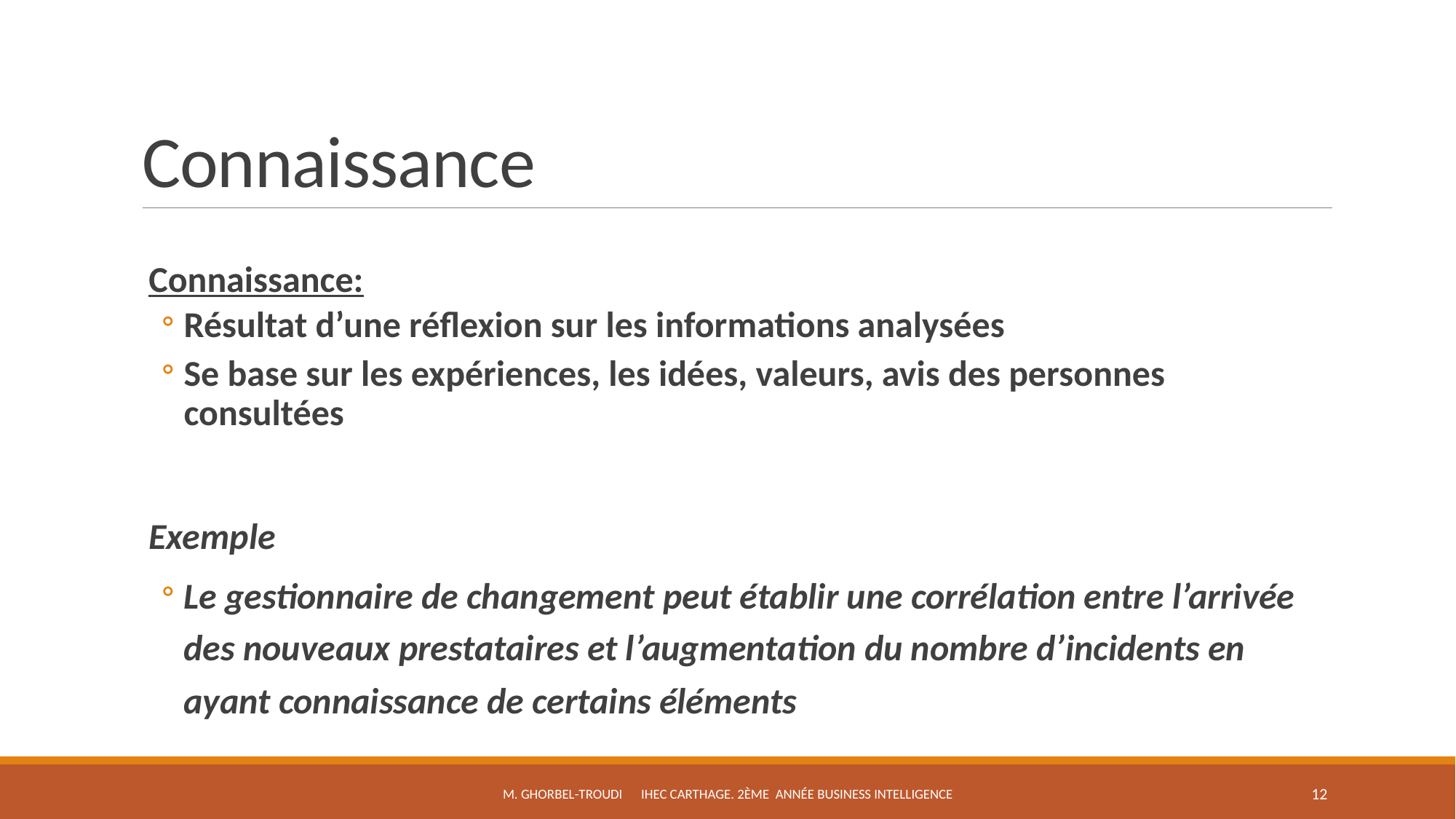

# Connaissance
Connaissance:
Résultat d’une réflexion sur les informations analysées
Se base sur les expériences, les idées, valeurs, avis des personnes consultées

Exemple
Le gestionnaire de changement peut établir une corrélation entre l’arrivée des nouveaux prestataires et l’augmentation du nombre d’incidents en ayant connaissance de certains éléments
M. Ghorbel-troudi      IHEC Carthage. 2ème  Année Business Intelligence
12